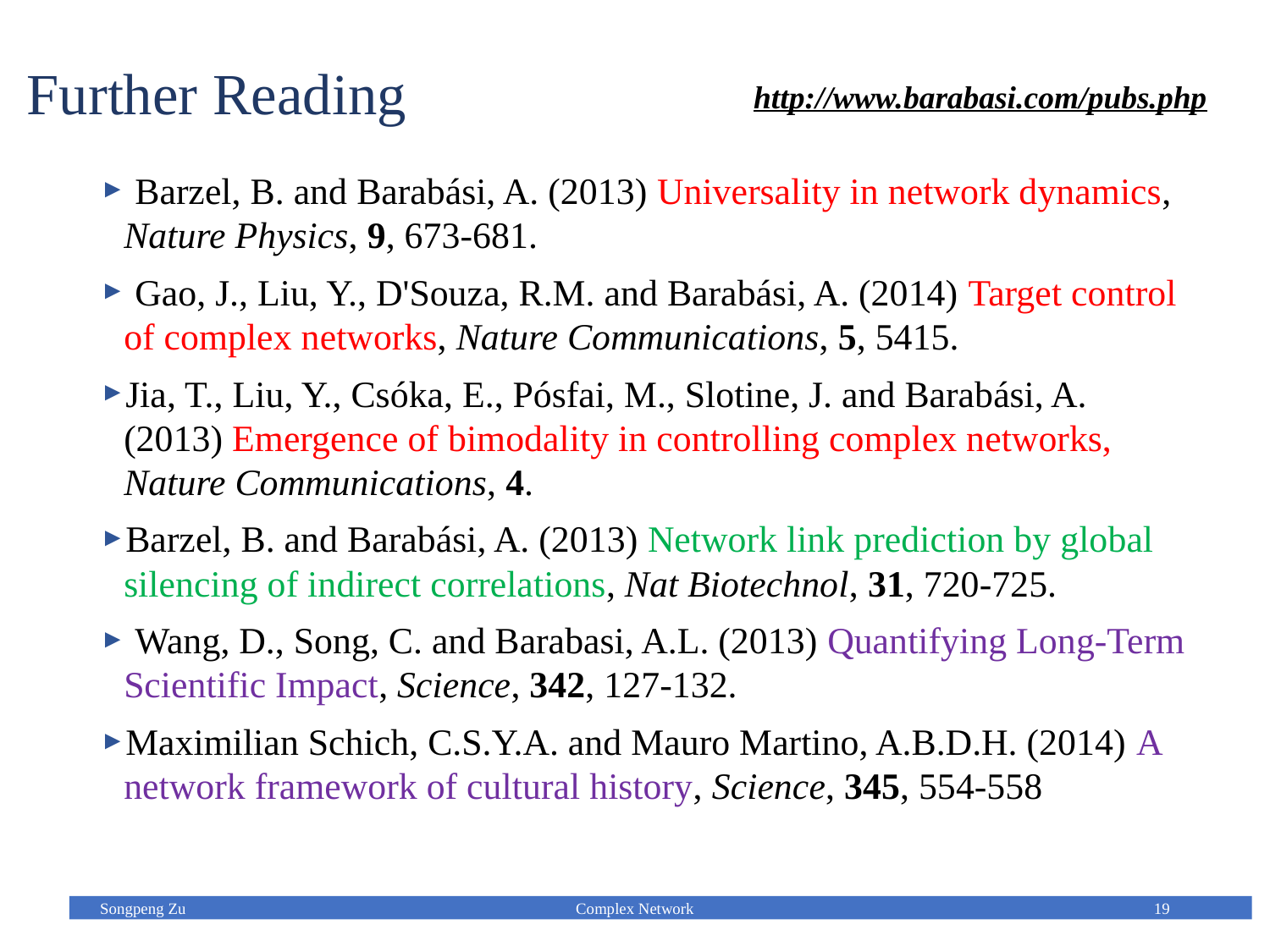

# Further Reading
http://www.barabasi.com/pubs.php
 Barzel, B. and Barabási, A. (2013) Universality in network dynamics, Nature Physics, 9, 673-681.
 Gao, J., Liu, Y., D'Souza, R.M. and Barabási, A. (2014) Target control of complex networks, Nature Communications, 5, 5415.
Jia, T., Liu, Y., Csóka, E., Pósfai, M., Slotine, J. and Barabási, A. (2013) Emergence of bimodality in controlling complex networks, Nature Communications, 4.
Barzel, B. and Barabási, A. (2013) Network link prediction by global silencing of indirect correlations, Nat Biotechnol, 31, 720-725.
 Wang, D., Song, C. and Barabasi, A.L. (2013) Quantifying Long-Term Scientific Impact, Science, 342, 127-132.
Maximilian Schich, C.S.Y.A. and Mauro Martino, A.B.D.H. (2014) A network framework of cultural history, Science, 345, 554-558

Songpeng Zu
Complex Network
19